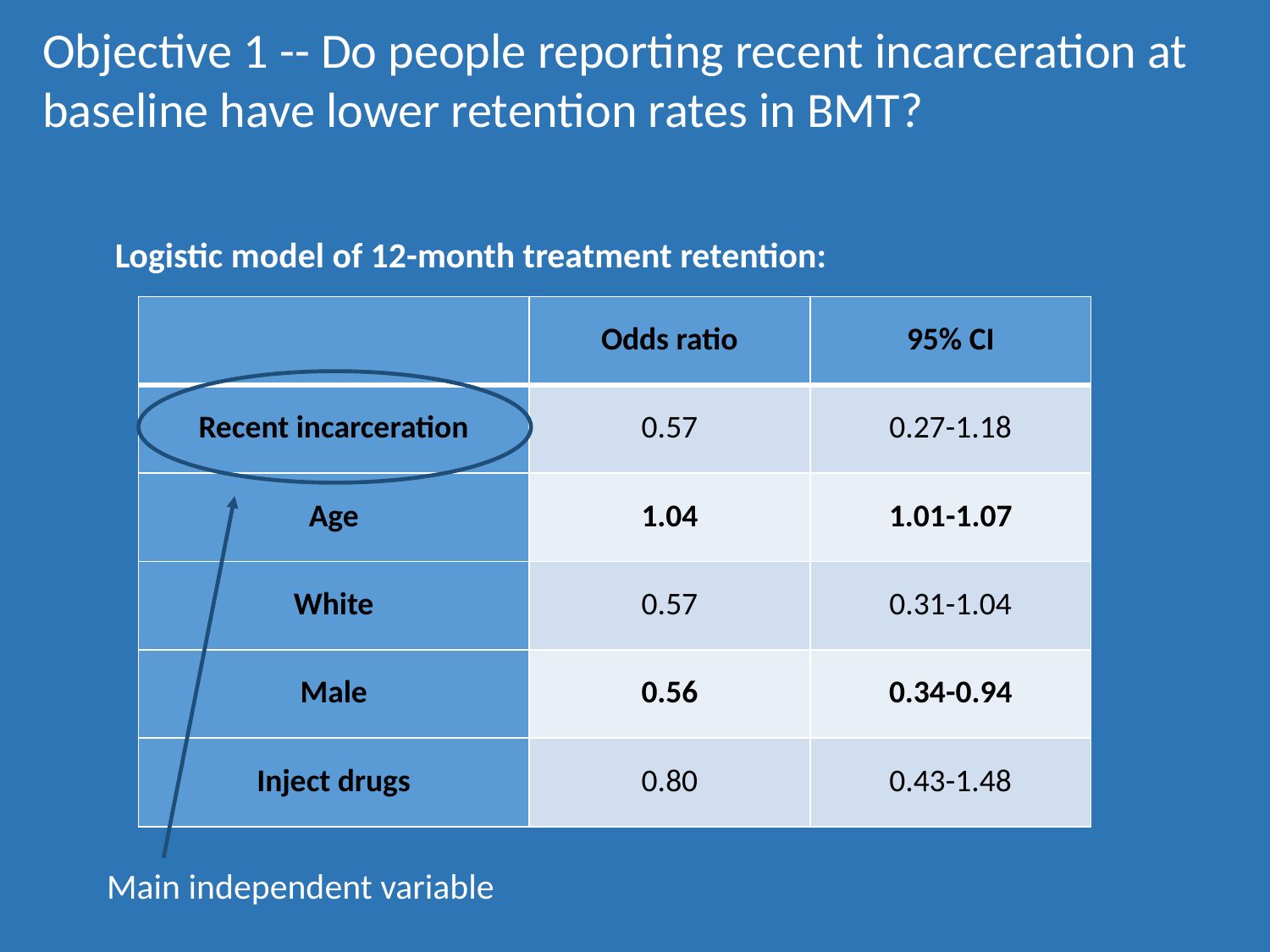

Objective 1 -- Do people reporting recent incarceration at baseline have lower retention rates in BMT?
Logistic model of 12-month treatment retention:
|  | Odds ratio | 95% CI |
| --- | --- | --- |
| Recent incarceration | 0.57 | 0.27-1.18 |
| Age | 1.04 | 1.01-1.07 |
| White | 0.57 | 0.31-1.04 |
| Male | 0.56 | 0.34-0.94 |
| Inject drugs | 0.80 | 0.43-1.48 |

Main independent variable